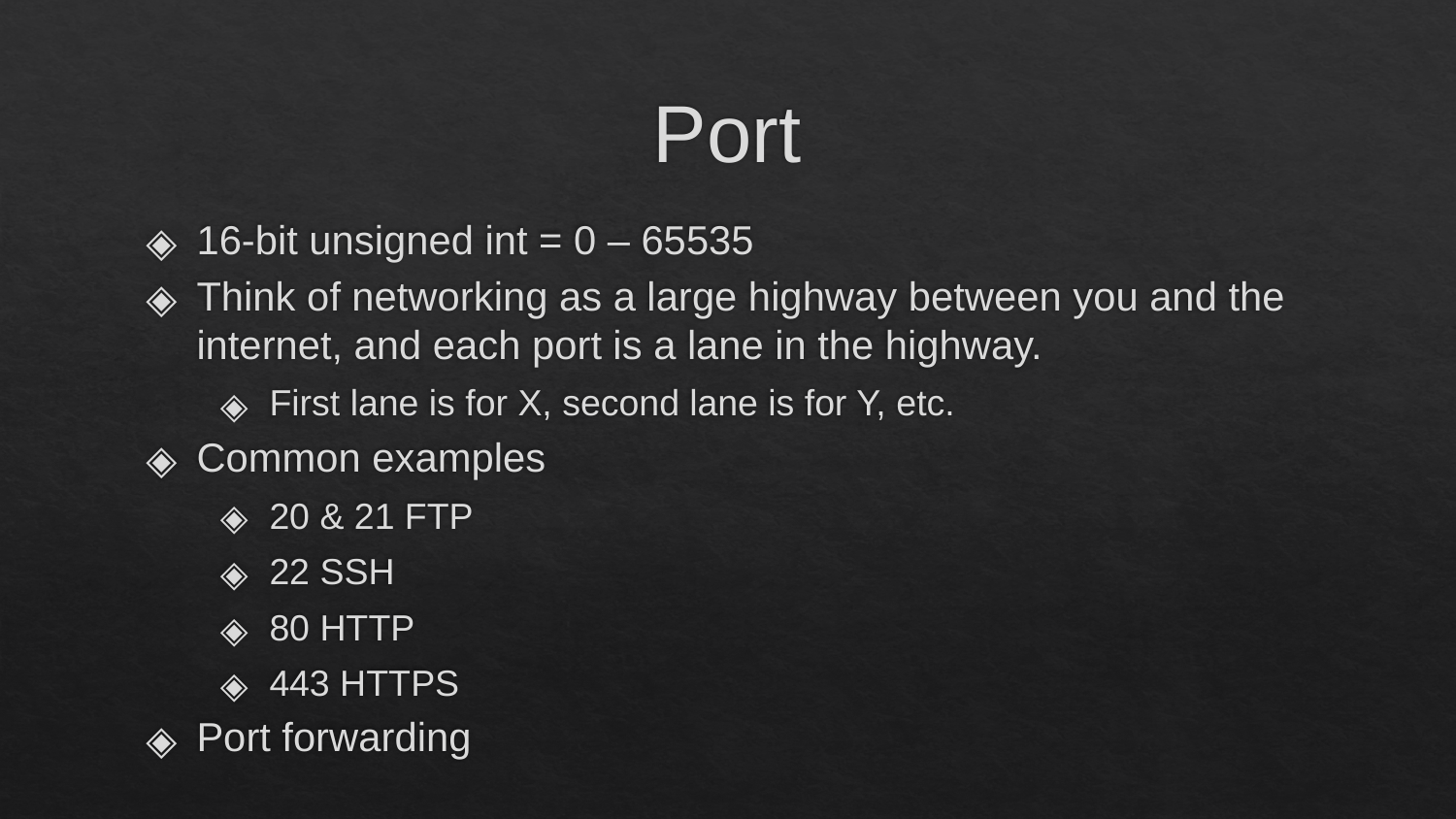

# Port
16-bit unsigned int = 0 – 65535
Think of networking as a large highway between you and the internet, and each port is a lane in the highway.
First lane is for X, second lane is for Y, etc.
Common examples
20 & 21 FTP
22 SSH
80 HTTP
443 HTTPS
Port forwarding